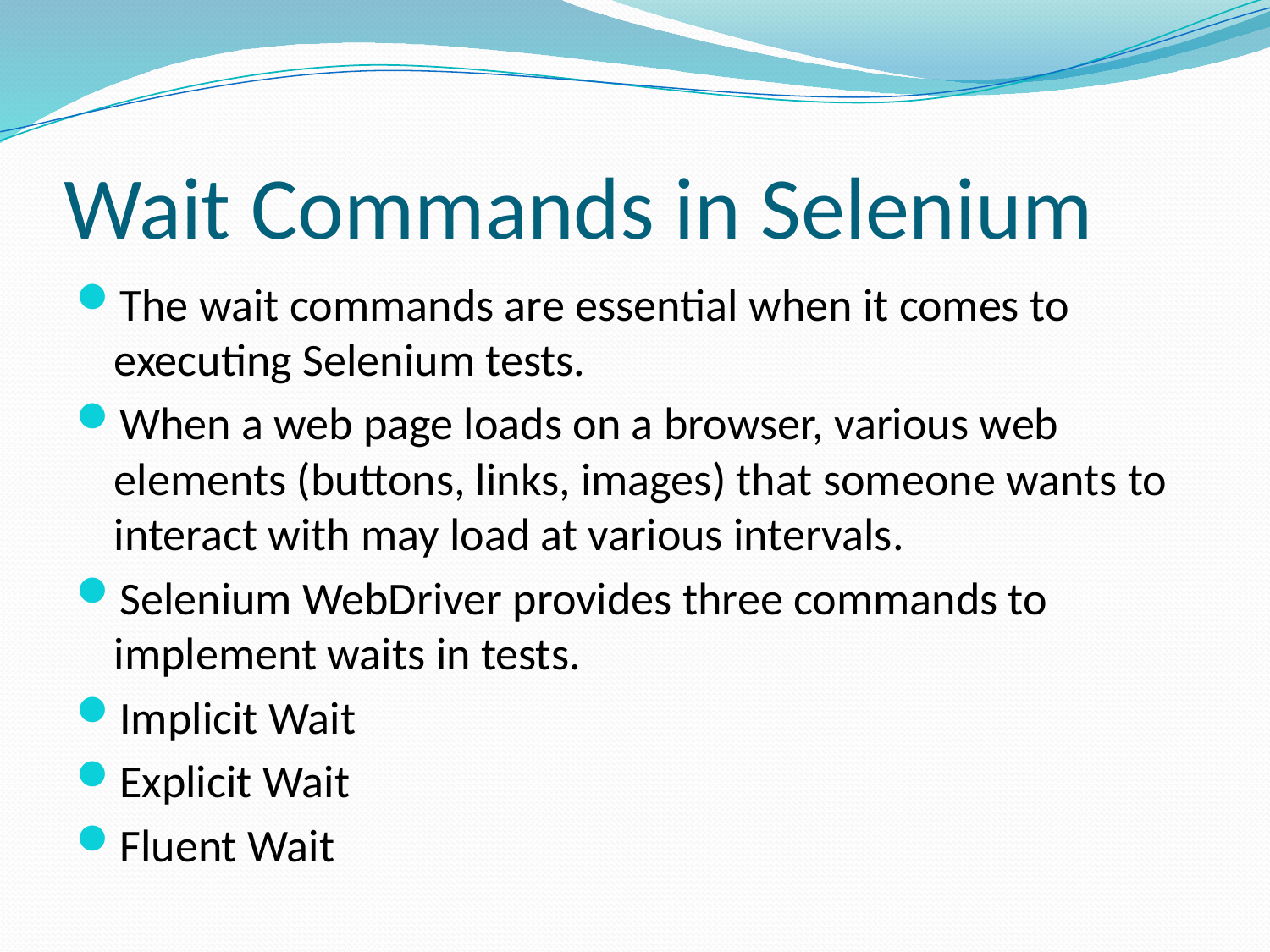

# Wait Commands in Selenium
The wait commands are essential when it comes to executing Selenium tests.
When a web page loads on a browser, various web elements (buttons, links, images) that someone wants to interact with may load at various intervals.
Selenium WebDriver provides three commands to implement waits in tests.
Implicit Wait
Explicit Wait
Fluent Wait